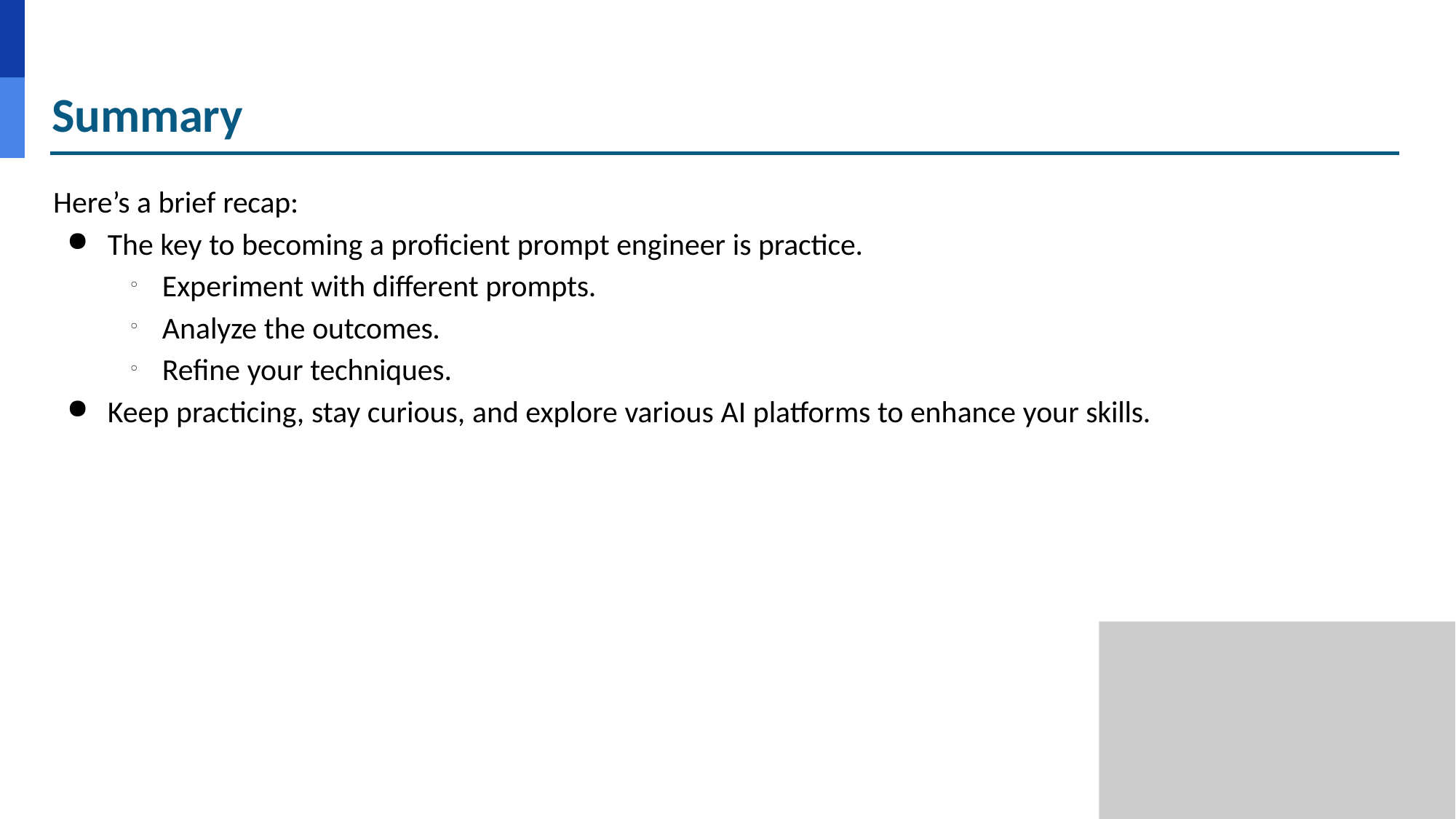

# Summary
Here’s a brief recap:
The key to becoming a proficient prompt engineer is practice.
Experiment with different prompts.
Analyze the outcomes.
Refine your techniques.
Keep practicing, stay curious, and explore various AI platforms to enhance your skills.